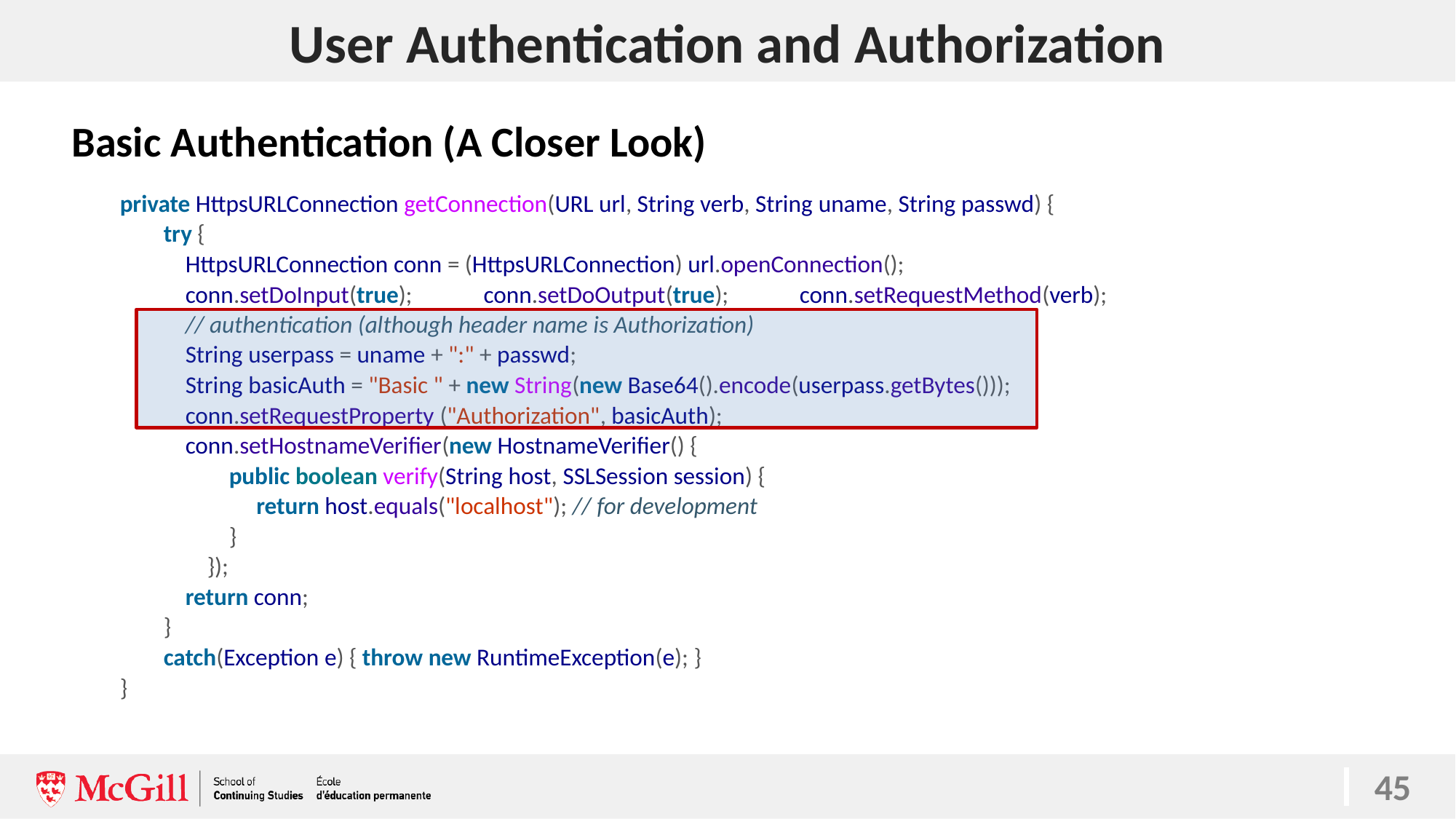

# User Authentication and Authorization
Basic Authentication (A Closer Look)
private HttpsURLConnection getConnection(URL url, String verb, String uname, String passwd) {
        try {
            HttpsURLConnection conn = (HttpsURLConnection) url.openConnection();
            conn.setDoInput(true);             conn.setDoOutput(true);             conn.setRequestMethod(verb);
            // authentication (although header name is Authorization)
            String userpass = uname + ":" + passwd;
            String basicAuth = "Basic " + new String(new Base64().encode(userpass.getBytes()));
            conn.setRequestProperty ("Authorization", basicAuth);
            conn.setHostnameVerifier(new HostnameVerifier() {
                    public boolean verify(String host, SSLSession session) {
                         return host.equals("localhost"); // for development
                    }
                });
            return conn;
        }
        catch(Exception e) { throw new RuntimeException(e); }
}